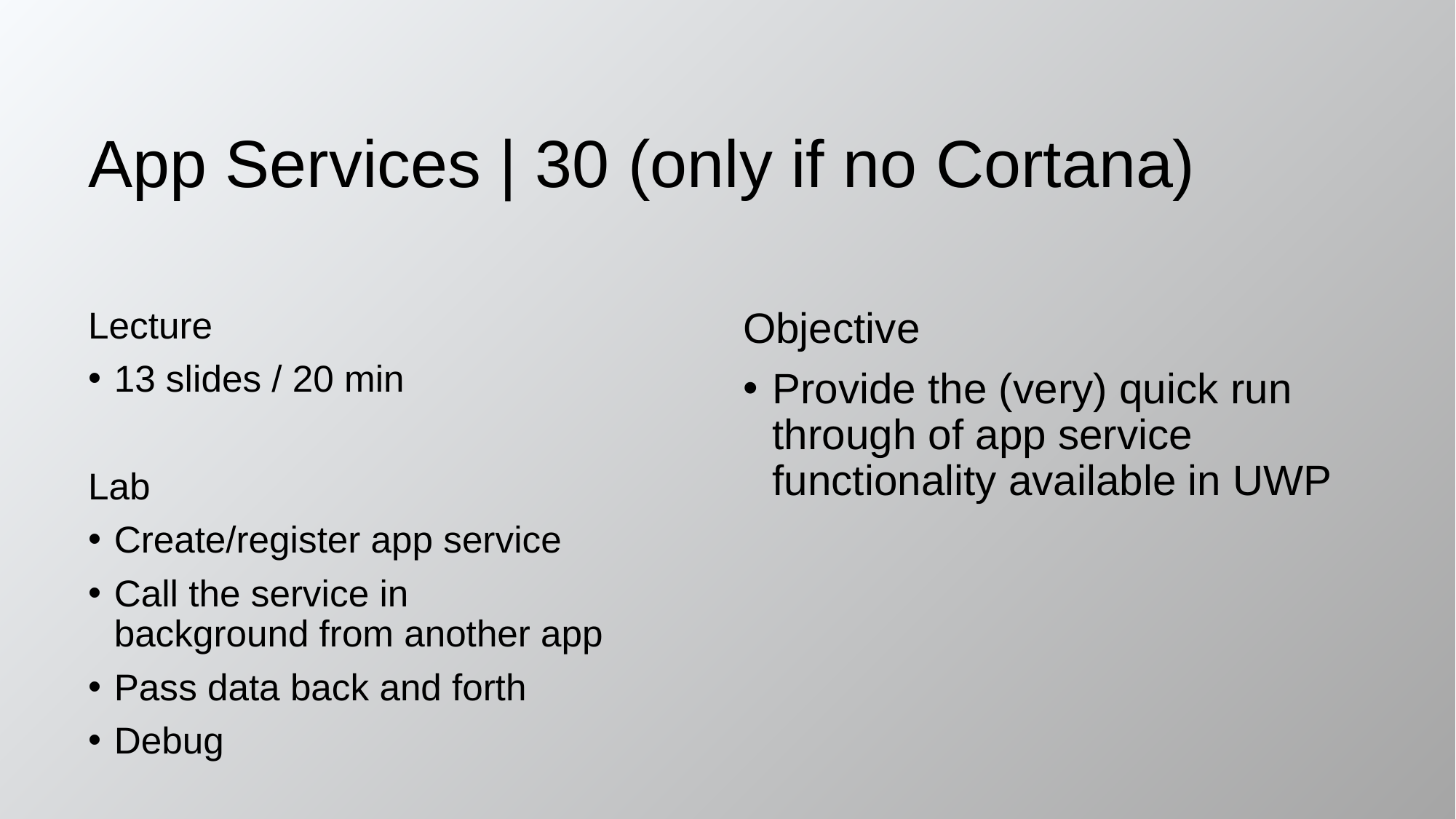

# App Services | 30 (only if no Cortana)
Lecture
13 slides / 20 min

Lab
Create/register app service
Call the service in background from another app
Pass data back and forth
Debug
Objective
Provide the (very) quick run through of app service functionality available in UWP